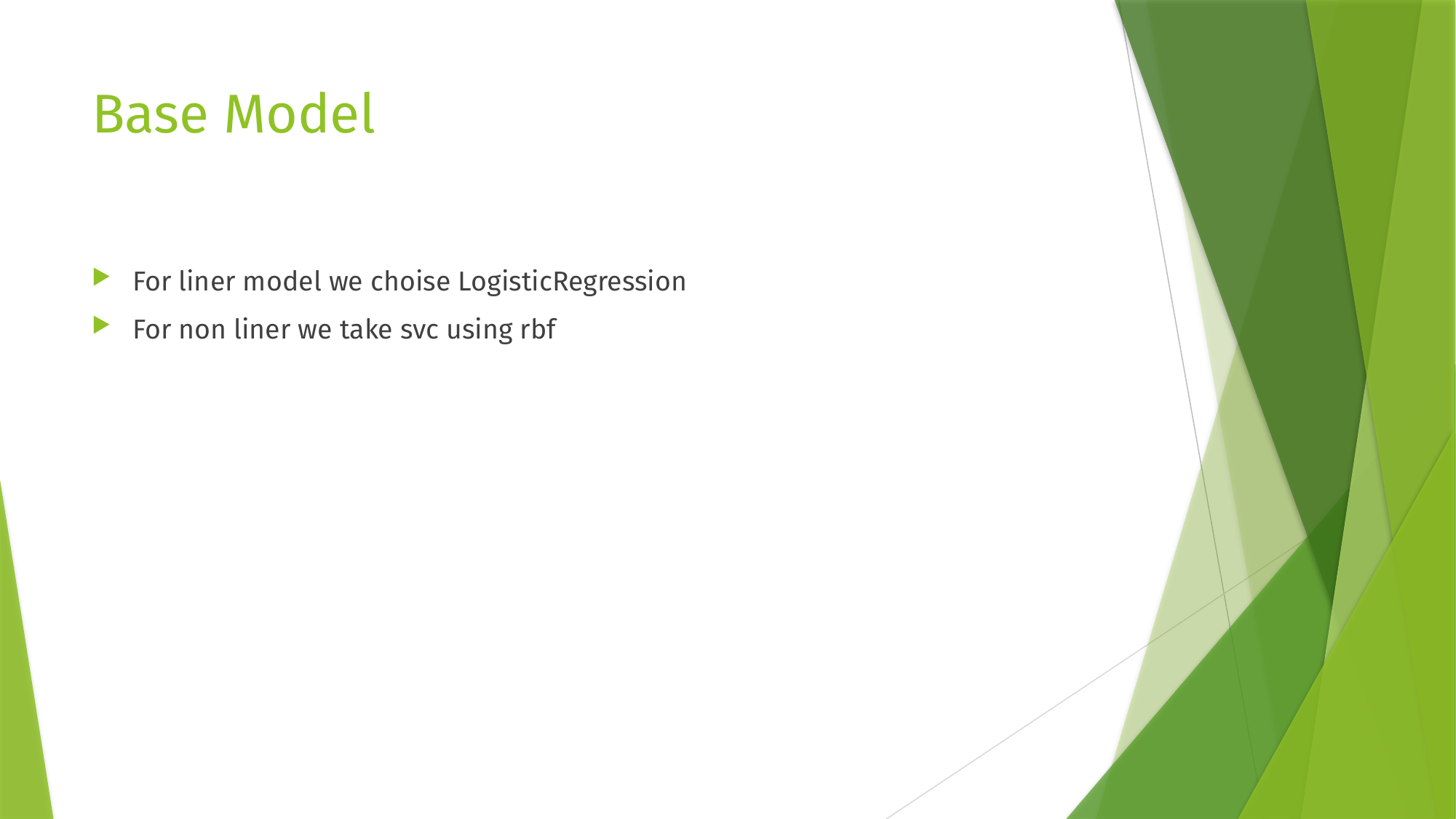

# Base Model
For liner model we choise LogisticRegression
For non liner we take svc using rbf